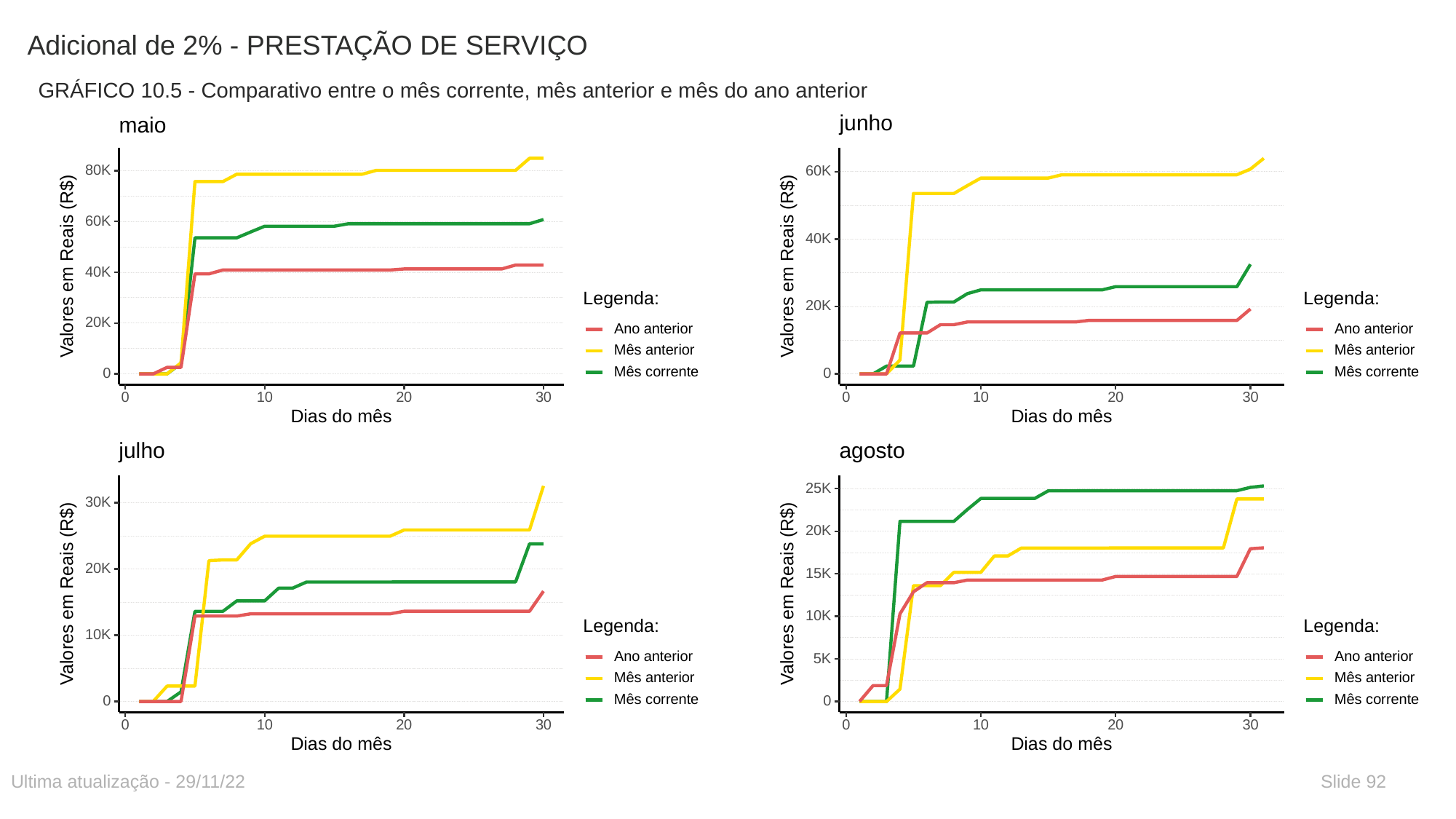

# Adicional de 2% - PRESTAÇÃO DE SERVIÇO
GRÁFICO 10.5 - Comparativo entre o mês corrente, mês anterior e mês do ano anterior

maio

80K

60K

 Valores em Reais (R$)

40K

Legenda:

20K

Ano anterior

Mês anterior

Mês corrente
0

30
0
10
20
Dias do mês

junho

60K

40K

 Valores em Reais (R$)

Legenda:

20K

Ano anterior

Mês anterior

Mês corrente
0

30
0
10
20
Dias do mês

julho

30K

20K

 Valores em Reais (R$)

Legenda:

10K

Ano anterior

Mês anterior

Mês corrente
0

30
0
10
20
Dias do mês

agosto

25K

20K

15K

 Valores em Reais (R$)

10K

Legenda:

Ano anterior
5K

Mês anterior

Mês corrente
0

30
0
10
20
Dias do mês
Ultima atualização - 29/11/22
Slide 92